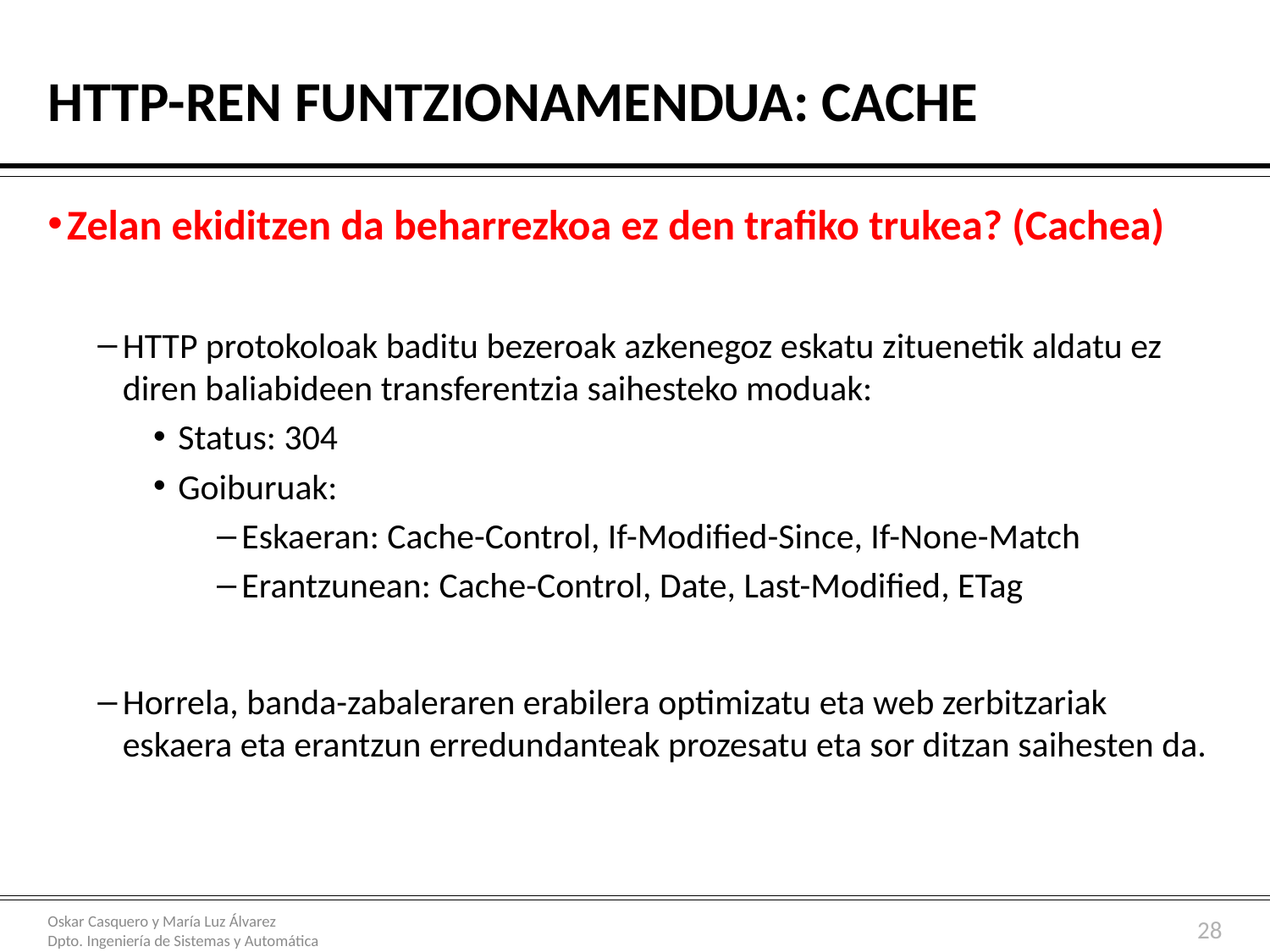

# HTTP-ren funtzionamendua: cache
Zelan ekiditzen da beharrezkoa ez den trafiko trukea? (Cachea)

HTTP protokoloak baditu bezeroak azkenegoz eskatu zituenetik aldatu ez diren baliabideen transferentzia saihesteko moduak:
Status: 304
Goiburuak:
Eskaeran: Cache-Control, If-Modified-Since, If-None-Match
Erantzunean: Cache-Control, Date, Last-Modified, ETag

Horrela, banda-zabaleraren erabilera optimizatu eta web zerbitzariak eskaera eta erantzun erredundanteak prozesatu eta sor ditzan saihesten da.

28